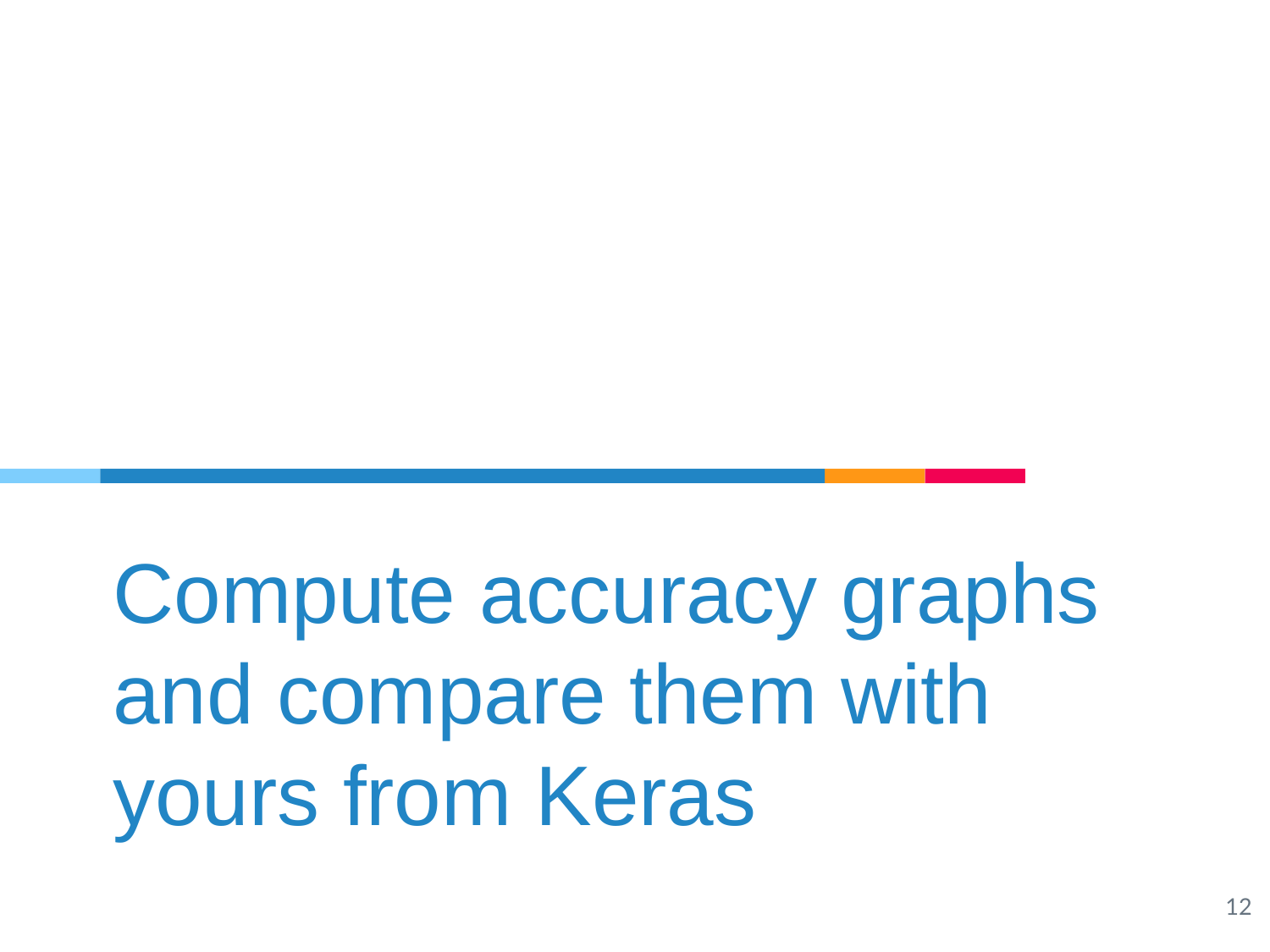

# Compute accuracy graphs and compare them with yours from Keras

12